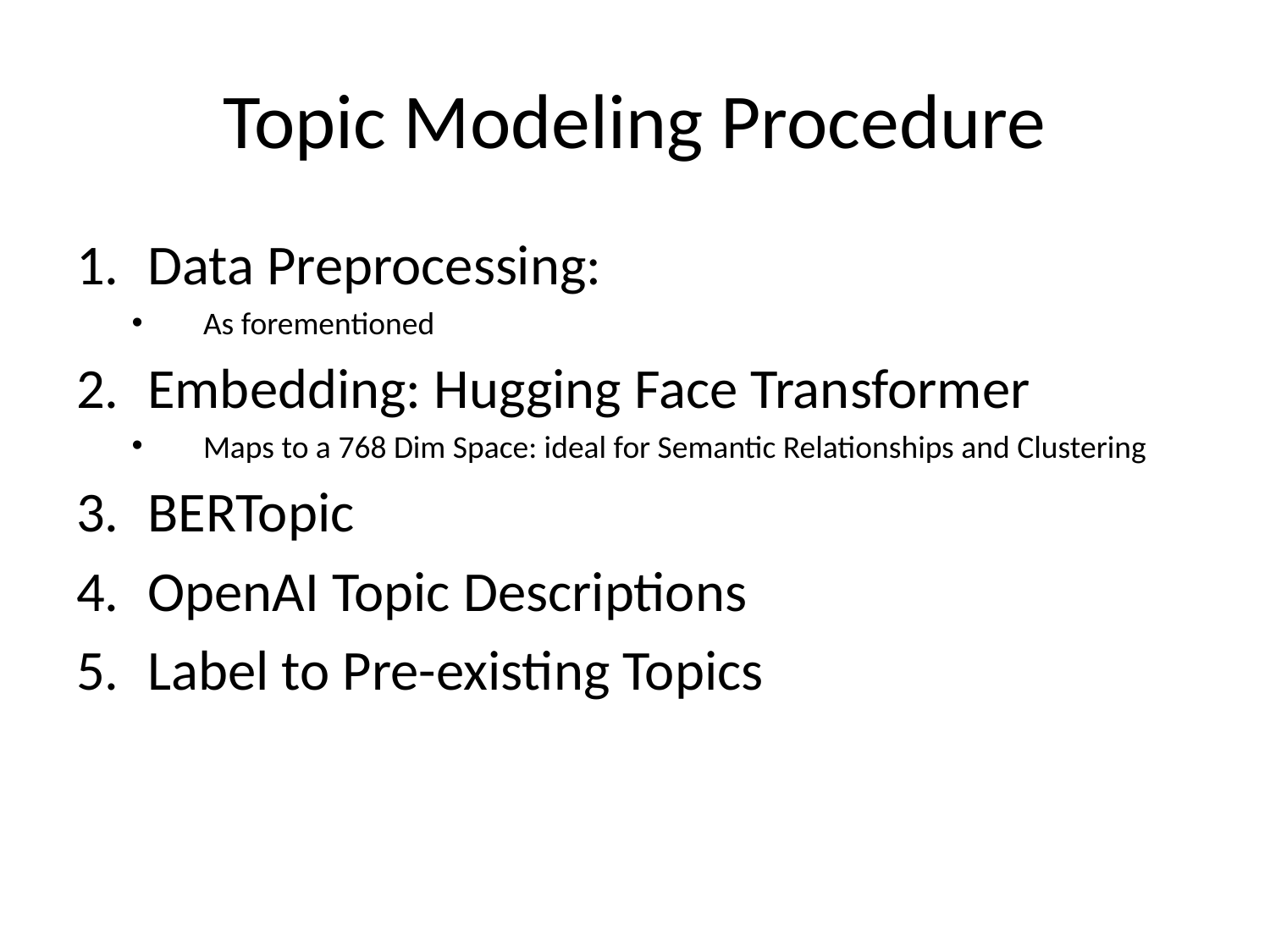

# Topic Modeling Procedure
Data Preprocessing:
As forementioned
Embedding: Hugging Face Transformer
Maps to a 768 Dim Space: ideal for Semantic Relationships and Clustering
BERTopic
OpenAI Topic Descriptions
Label to Pre-existing Topics